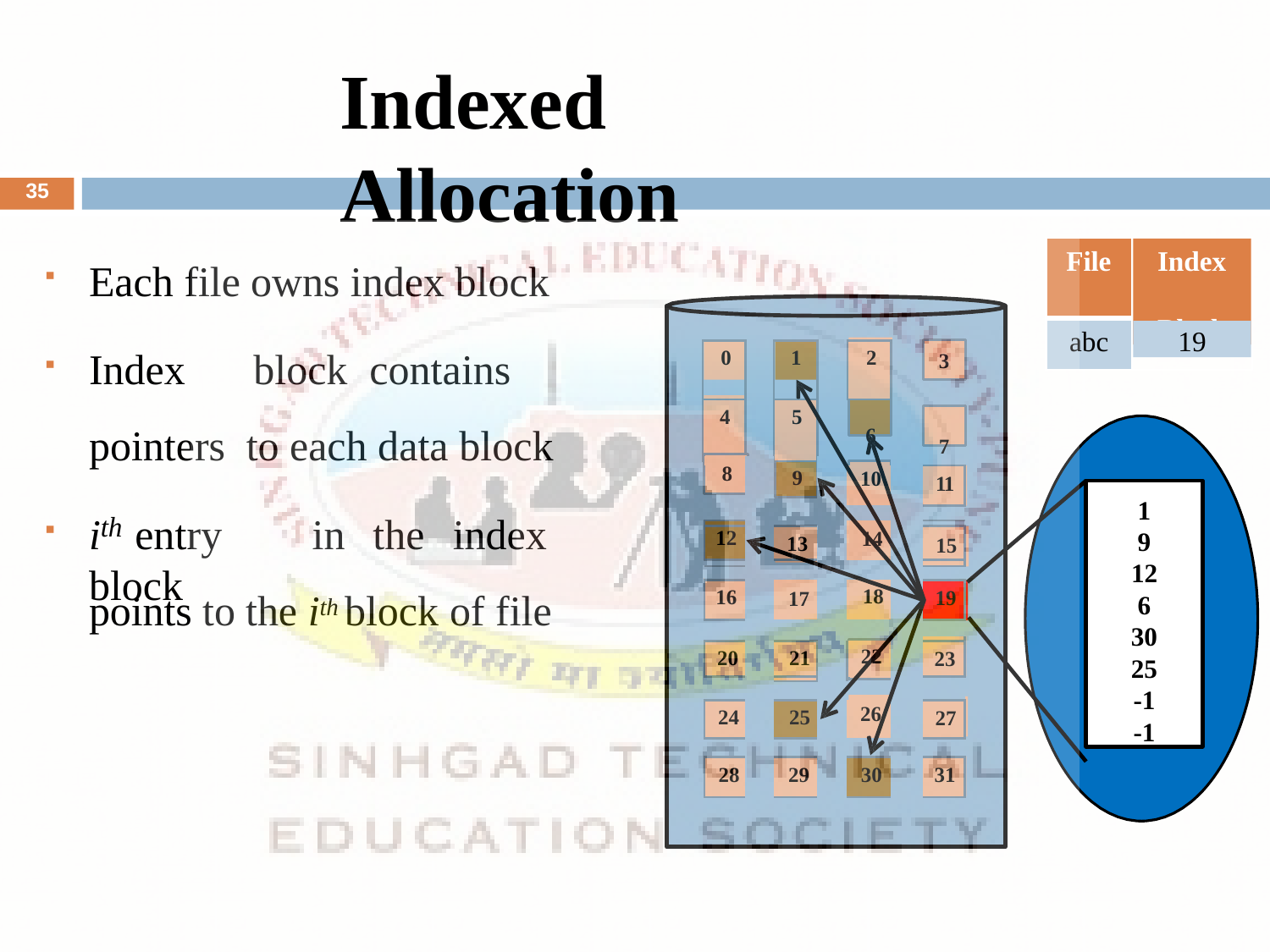

# Indexed Allocation
35

Index  Block
File
Each file owns index block
Index	block	contains	pointers  to each data block

19
abc

| 0 |  | 1 |  | 2 | 3 |
| --- | --- | --- | --- | --- | --- |
| 4 |  | 5 |  | 6 | 7 |

|  |  |  |  |  |  |  |
| --- | --- | --- | --- | --- | --- | --- |
| 8 |  | 9 |  | 10 |  | 11 |
|  |  |  |  |  |  |  |
|  |  |  |  |  |  |  |
| 12 |  | 13 |  | 14 |  | 15 |
|  |  |  |  |  |  |  |
|  |  |  |  |  |  |  |
| 16 |  | 17 |  | 18 |  | 19 |
|  |  |  |  |  |  |  |
|  |  |  |  |  |  |  |
| 20 |  | 21 |  | 22 |  | 23 |
|  |  |  |  |  |  |  |
|  |  |  |  |  |  |  |
| 24 |  | 25 |  | 26 |  | 27 |
|  |  |  |  |  |  |  |
| 28 |  | 29 |  | 30 |  | 31 |

1
9
12
6
30
25
-1
-1
i	entry	in	the	index	block
th

points to the ith block of file